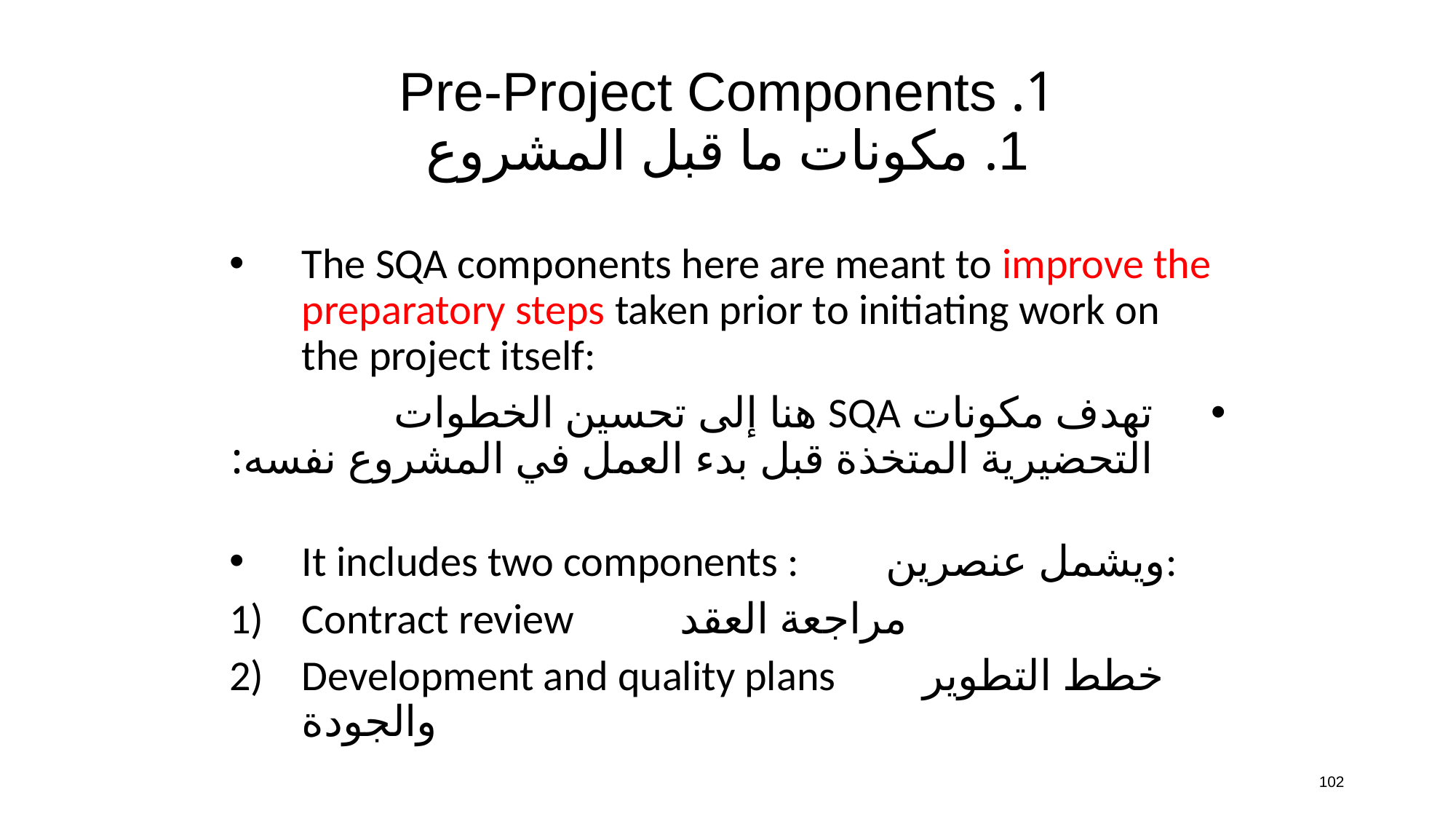

# 1. Pre-Project Components 1. مكونات ما قبل المشروع
The SQA components here are meant to improve the preparatory steps taken prior to initiating work on the project itself:
تهدف مكونات SQA هنا إلى تحسين الخطوات التحضيرية المتخذة قبل بدء العمل في المشروع نفسه:
It includes two components :         ويشمل عنصرين:
Contract review           مراجعة العقد
Development and quality plans         خطط التطوير والجودة
102